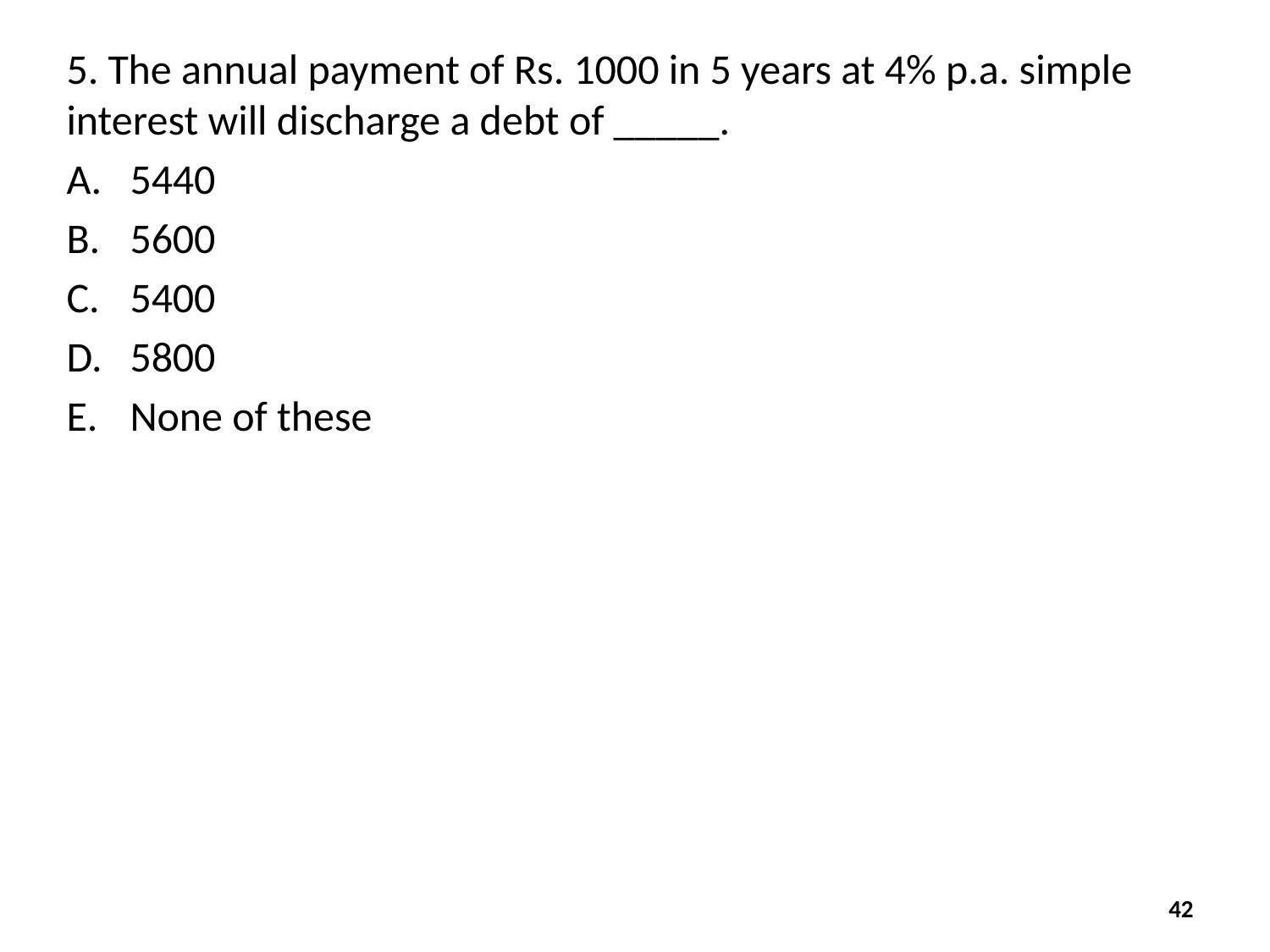

5. The annual payment of Rs. 1000 in 5 years at 4% p.a. simple interest will discharge a debt of _____.
5440
5600
5400
5800
None of these

42